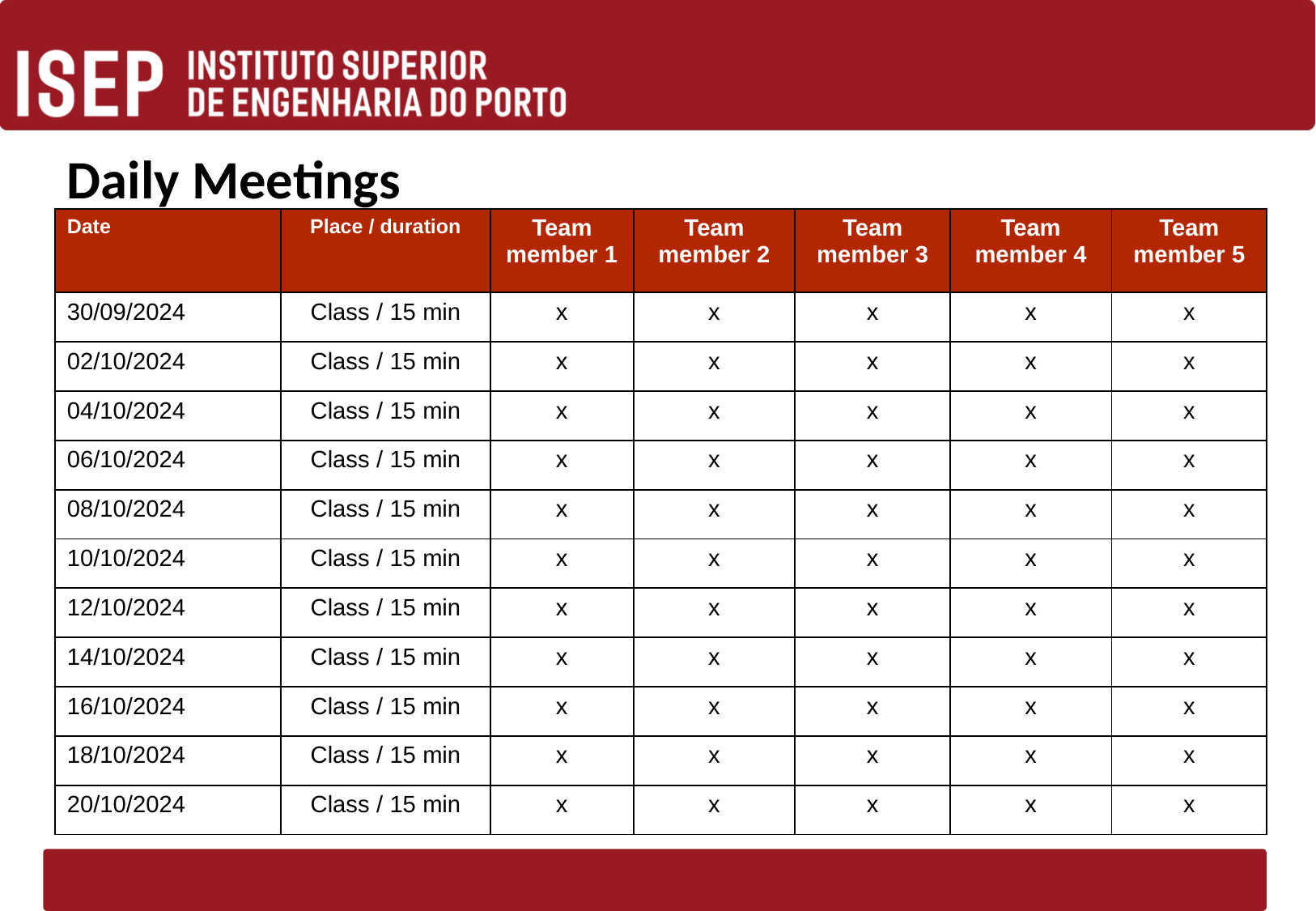

# Daily Meetings
| Date | Place / duration | Team member 1 | Team member 2 | Team member 3 | Team member 4 | Team member 5 |
| --- | --- | --- | --- | --- | --- | --- |
| 30/09/2024 | Class / 15 min | x | x | x | x | x |
| 02/10/2024 | Class / 15 min | x | x | x | x | x |
| 04/10/2024 | Class / 15 min | x | x | x | x | x |
| 06/10/2024 | Class / 15 min | x | x | x | x | x |
| 08/10/2024 | Class / 15 min | x | x | x | x | x |
| 10/10/2024 | Class / 15 min | x | x | x | x | x |
| 12/10/2024 | Class / 15 min | x | x | x | x | x |
| 14/10/2024 | Class / 15 min | x | x | x | x | x |
| 16/10/2024 | Class / 15 min | x | x | x | x | x |
| 18/10/2024 | Class / 15 min | x | x | x | x | x |
| 20/10/2024 | Class / 15 min | x | x | x | x | x |